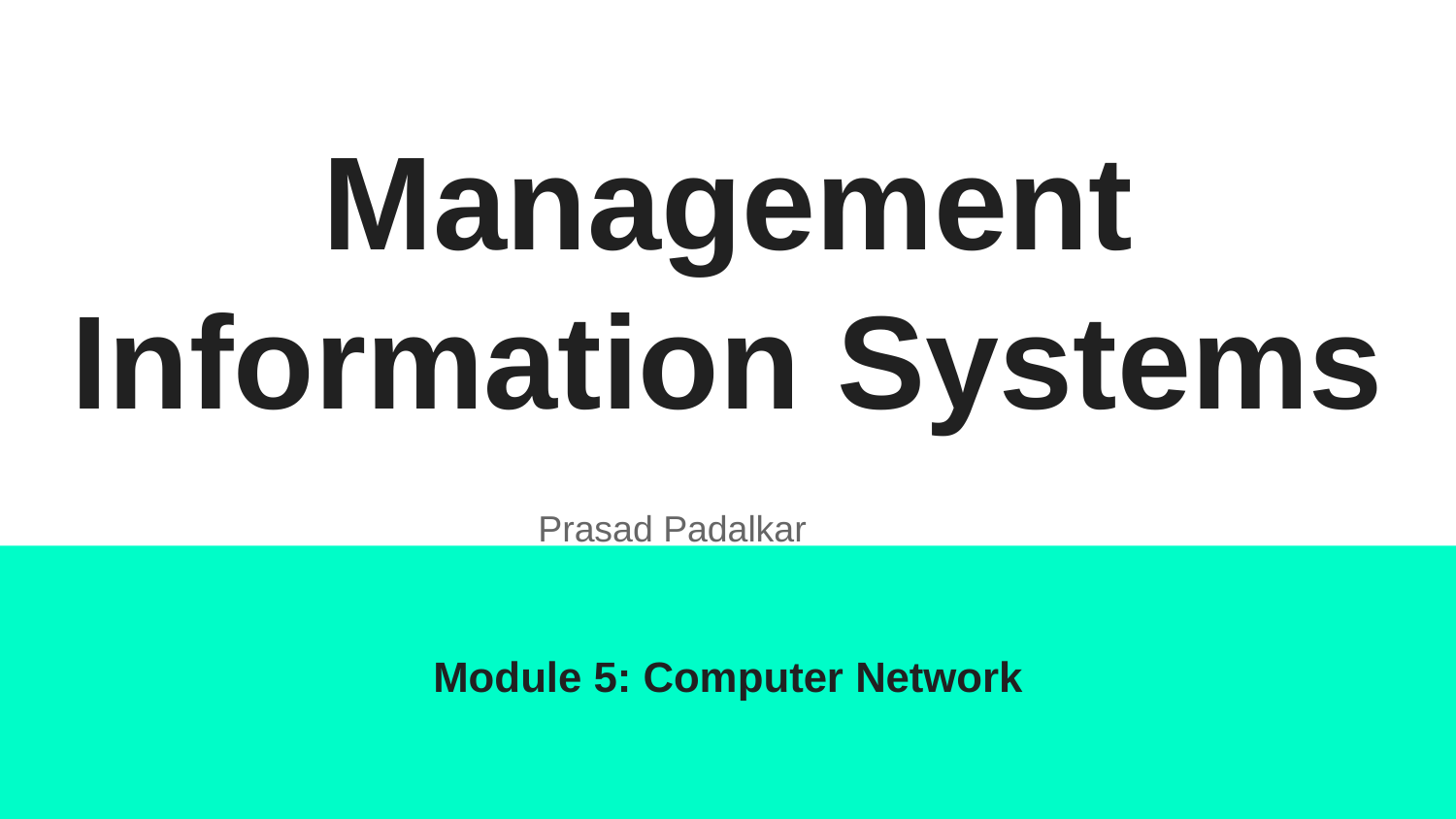

# Management Information Systems
Prasad Padalkar
Module 5: Computer Network